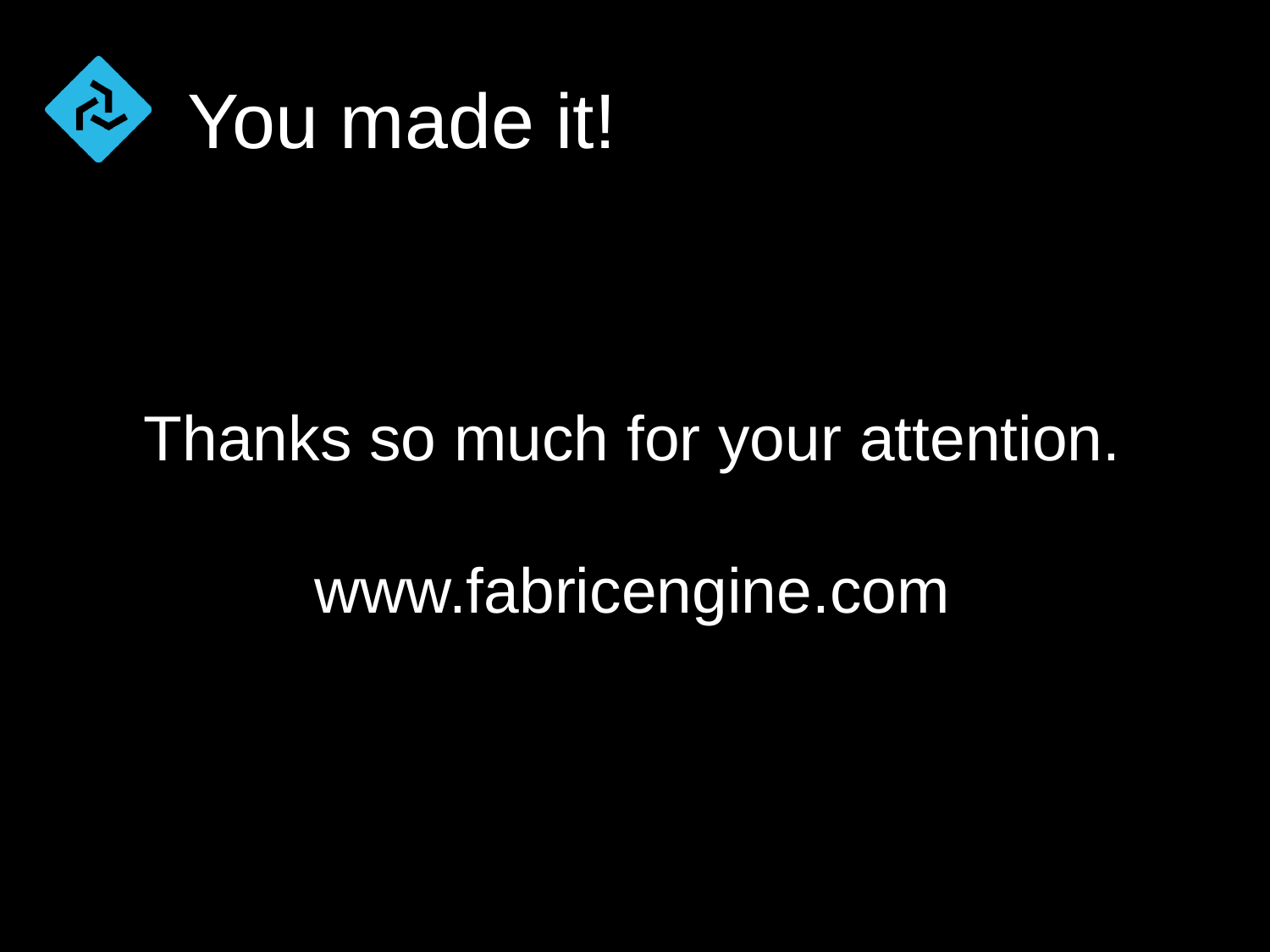

# You made it!
Thanks so much for your attention.

www.fabricengine.com